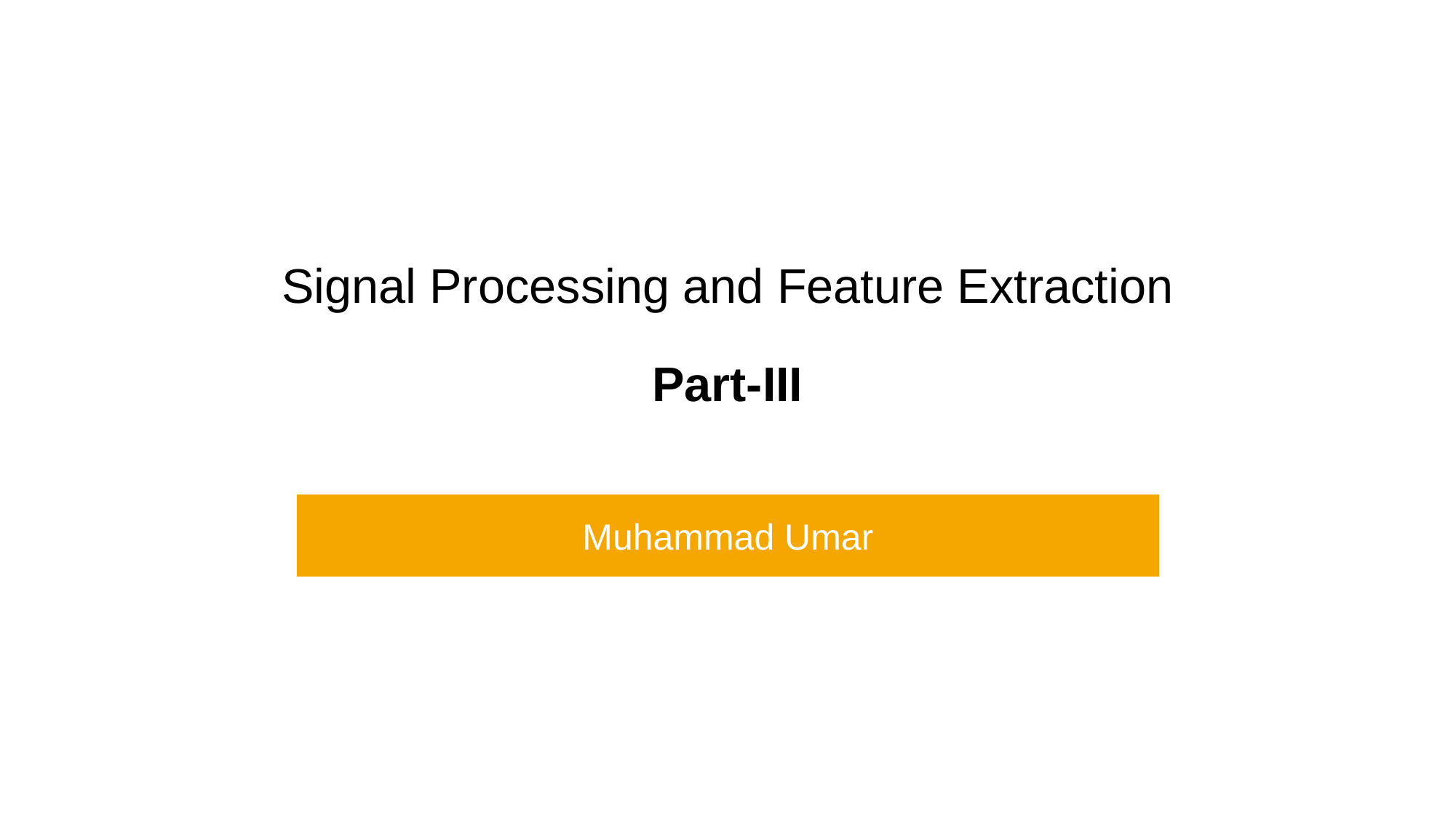

# Signal Processing and Feature Extraction Part-III
Muhammad Umar